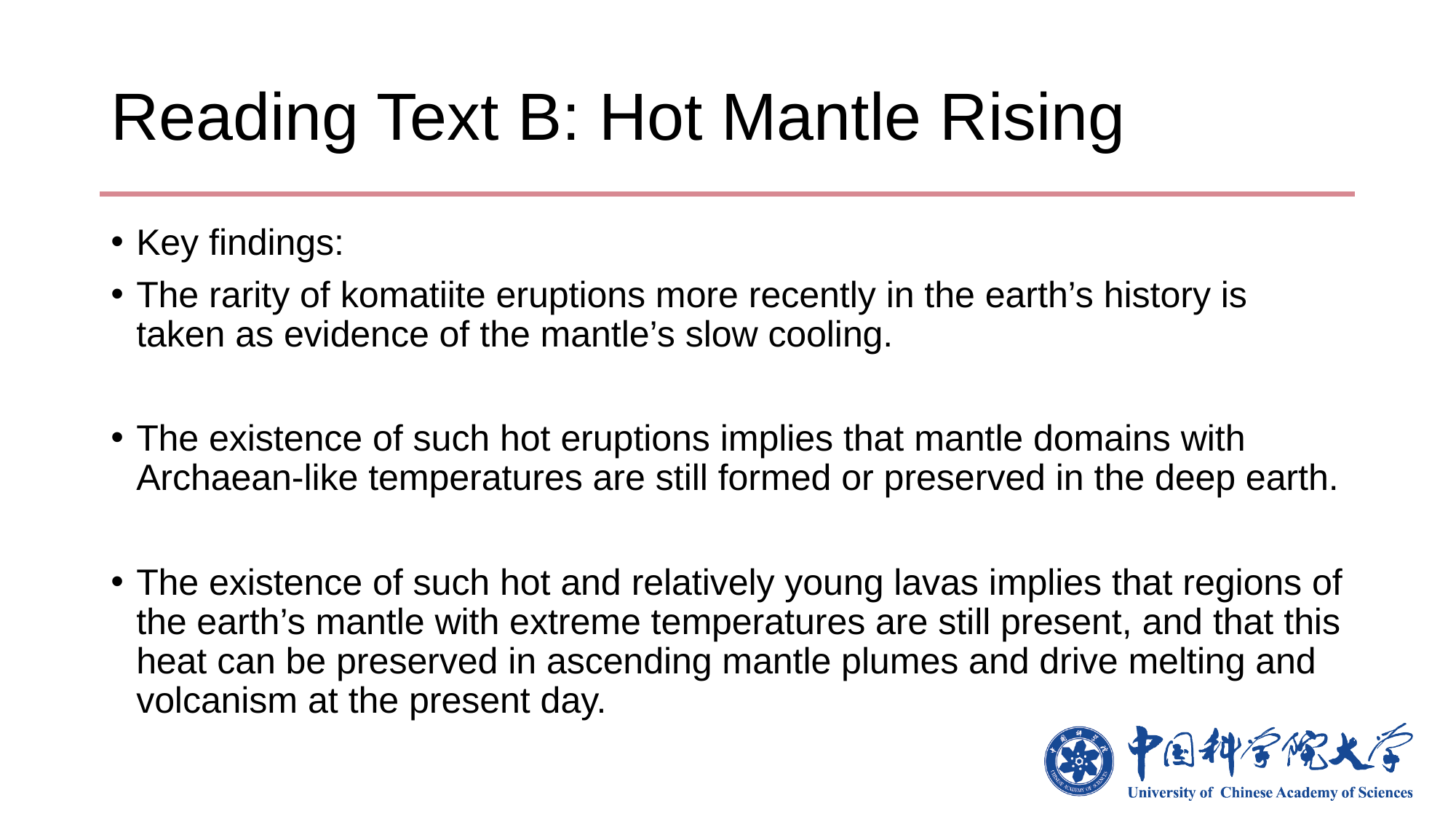

# Reading Text B: Hot Mantle Rising
Key findings:
The rarity of komatiite eruptions more recently in the earth’s history is taken as evidence of the mantle’s slow cooling.

The existence of such hot eruptions implies that mantle domains with Archaean-like temperatures are still formed or preserved in the deep earth.

The existence of such hot and relatively young lavas implies that regions of the earth’s mantle with extreme temperatures are still present, and that this heat can be preserved in ascending mantle plumes and drive melting and volcanism at the present day.